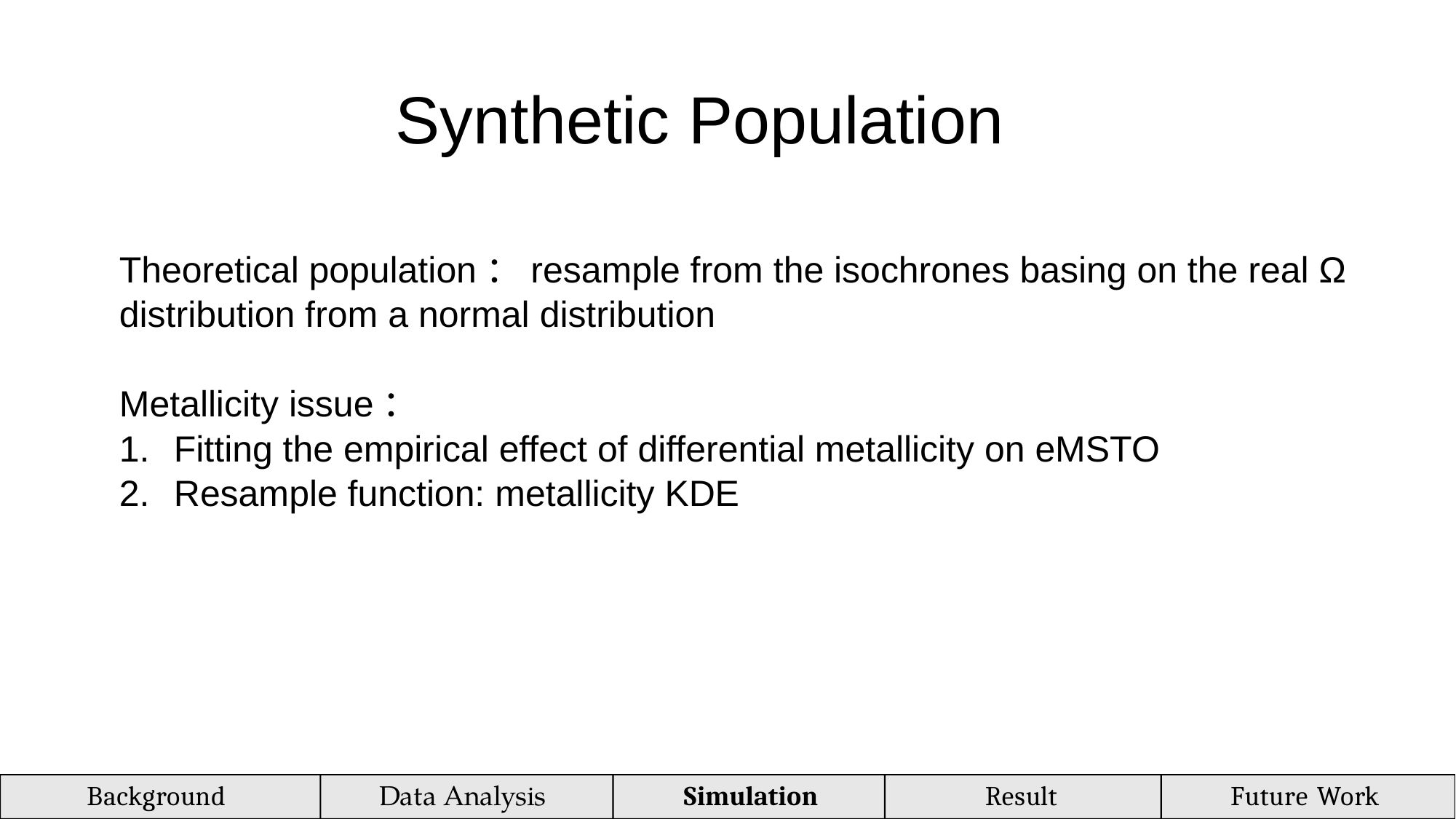

# Synthetic Population
Theoretical population：resample from the isochrones basing on the real Ω distribution from a normal distribution

Metallicity issue：
Fitting the empirical effect of differential metallicity on eMSTO
Resample function: metallicity KDE

Background
Data Analysis
Simulation
Result
Future Work